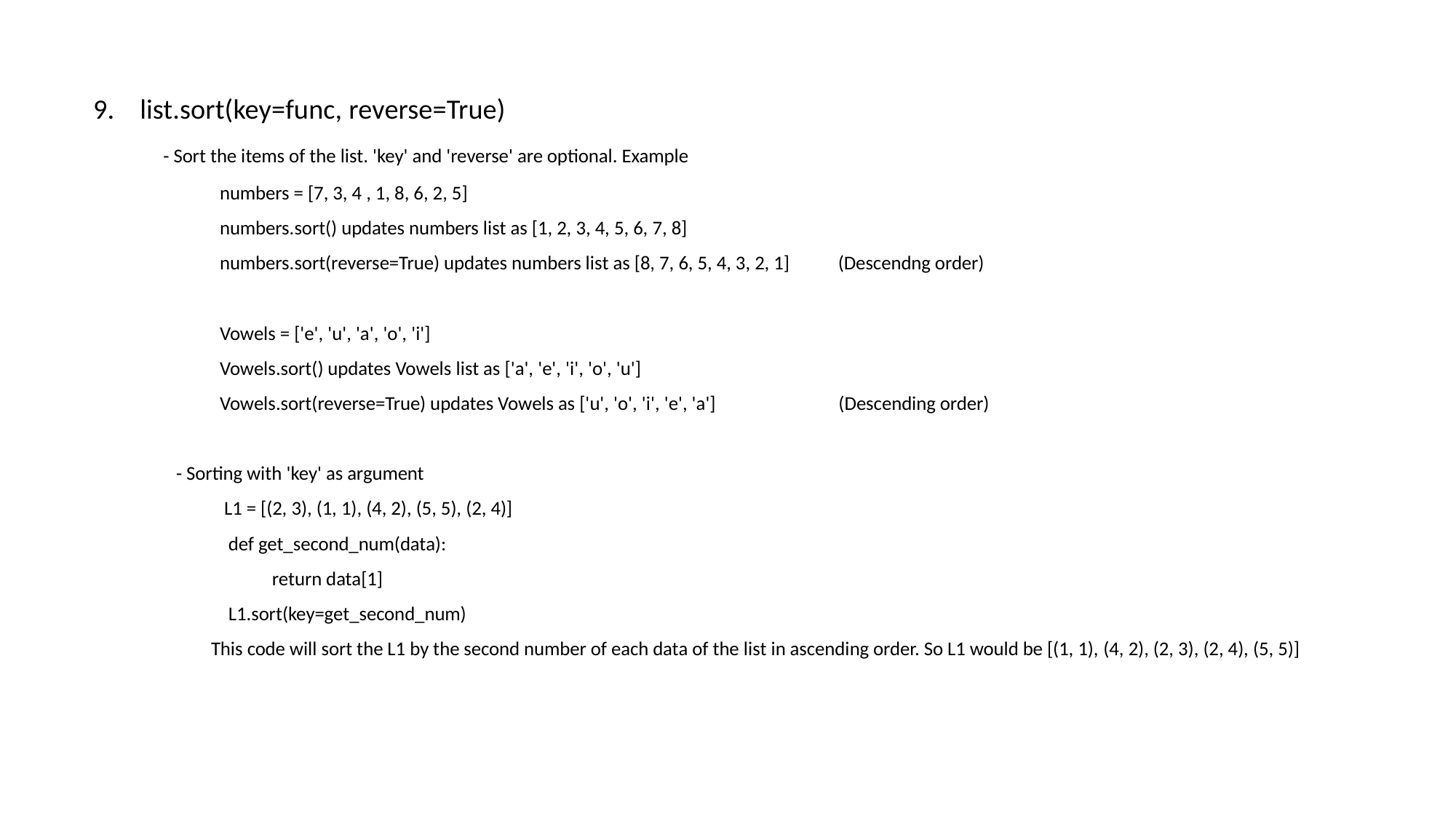

9.    list.sort(key=func, reverse=True)
           - Sort the items of the list. 'key' and 'reverse' are optional. Example
                             numbers = [7, 3, 4 , 1, 8, 6, 2, 5]
                             numbers.sort() updates numbers list as [1, 2, 3, 4, 5, 6, 7, 8]
                             numbers.sort(reverse=True) updates numbers list as [8, 7, 6, 5, 4, 3, 2, 1]           (Descendng order)

                             Vowels = ['e', 'u', 'a', 'o', 'i']
                             Vowels.sort() updates Vowels list as ['a', 'e', 'i', 'o', 'u']
                             Vowels.sort(reverse=True) updates Vowels as ['u', 'o', 'i', 'e', 'a']                            (Descending order)

                   - Sorting with 'key' as argument
                              L1 = [(2, 3), (1, 1), (4, 2), (5, 5), (2, 4)]
                               def get_second_num(data):
                                         return data[1]
                               L1.sort(key=get_second_num)
                           This code will sort the L1 by the second number of each data of the list in ascending order. So L1 would be [(1, 1), (4, 2), (2, 3), (2, 4), (5, 5)]